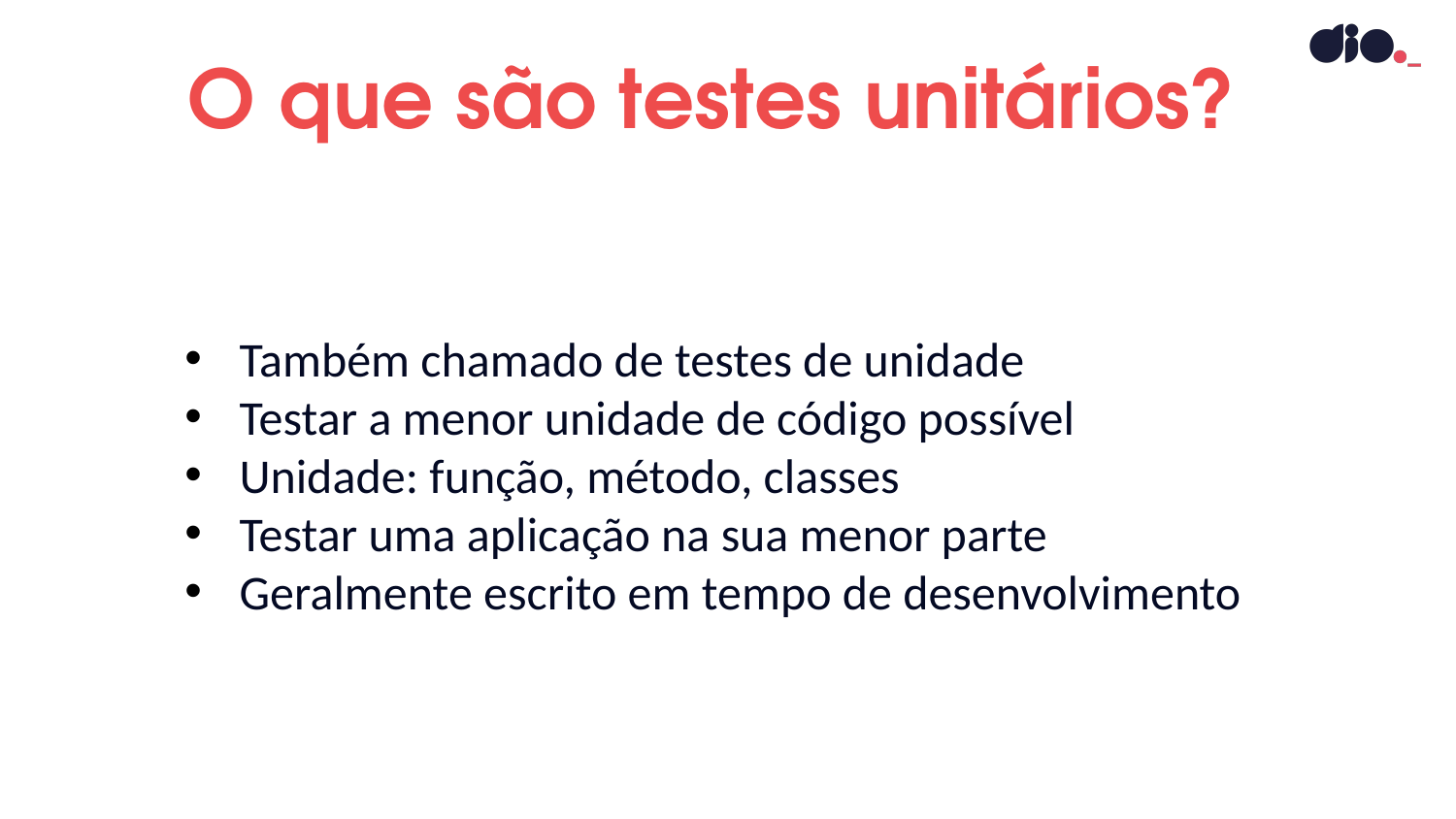

O que são testes unitários?
Também chamado de testes de unidade
Testar a menor unidade de código possível
Unidade: função, método, classes
Testar uma aplicação na sua menor parte
Geralmente escrito em tempo de desenvolvimento